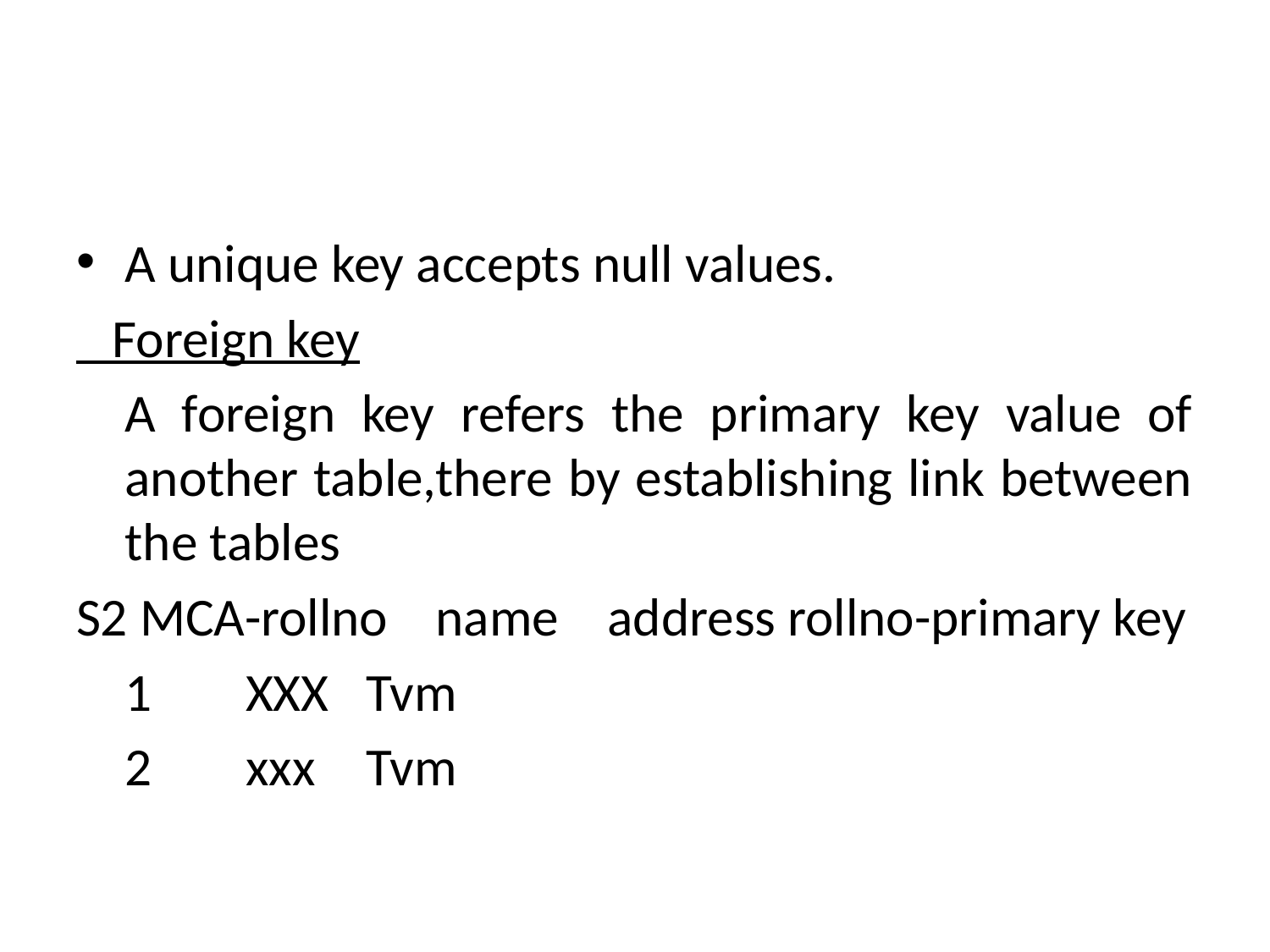

#
A unique key accepts null values.
   Foreign key
	A foreign key refers the primary key value of another table,there by establishing link between the tables
S2 MCA-rollno    name	address rollno-primary key
			1 	XXX	Tvm
			2	xxx	Tvm